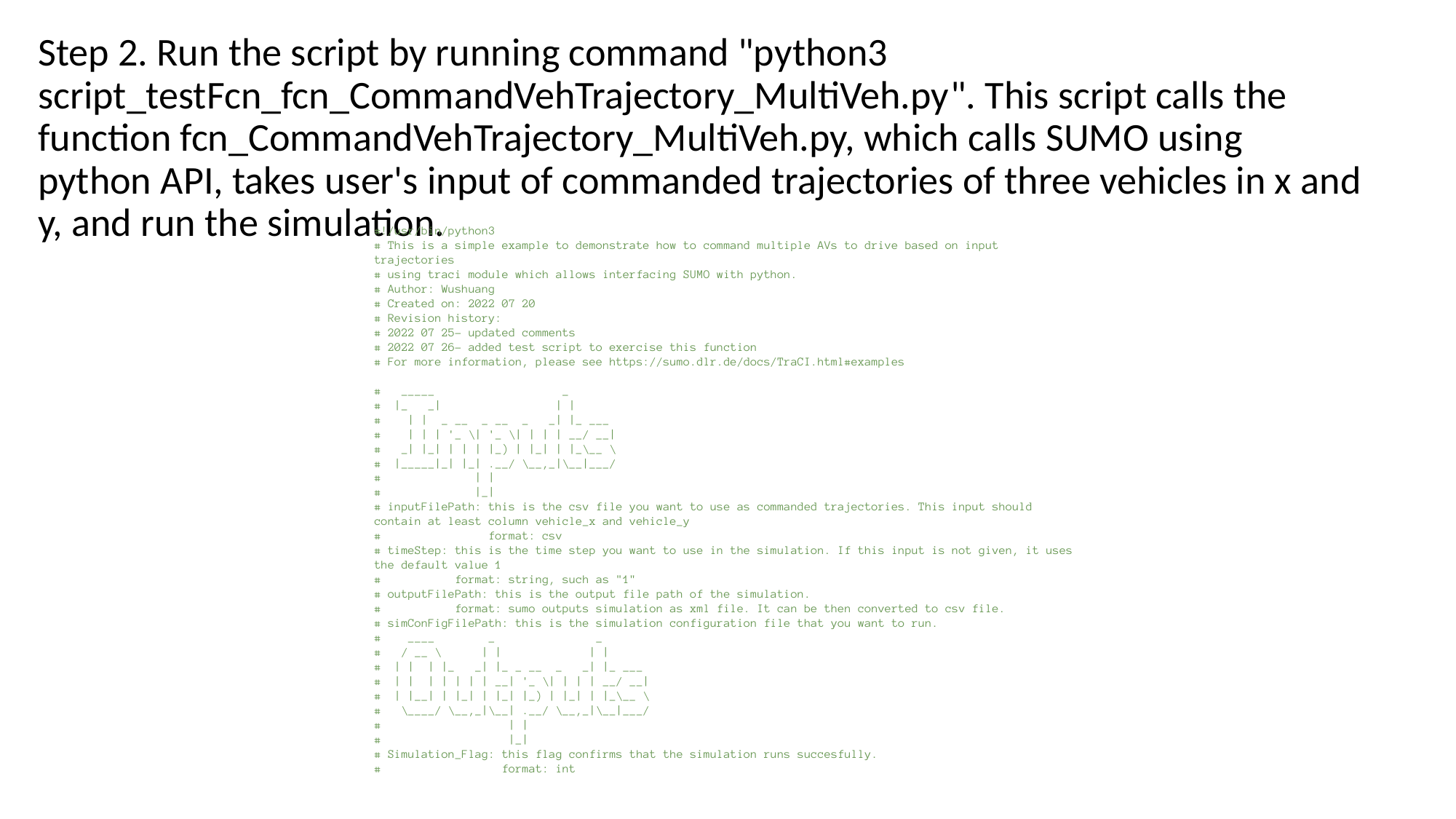

Step 2. Run the script by running command "python3 script_testFcn_fcn_CommandVehTrajectory_MultiVeh.py". This script calls the function fcn_CommandVehTrajectory_MultiVeh.py, which calls SUMO using python API, takes user's input of commanded trajectories of three vehicles in x and y, and run the simulation.
#!/usr/bin/python3
# This is a simple example to demonstrate how to command multiple AVs to drive based on input trajectories
# using traci module which allows interfacing SUMO with python.
# Author: Wushuang
# Created on: 2022 07 20
# Revision history:
# 2022 07 25- updated comments
# 2022 07 26- added test script to exercise this function
# For more information, please see https://sumo.dlr.de/docs/TraCI.html#examples
#   _____                   _
#  |_   _|                 | |
#    | |  _ __  _ __  _   _| |_ ___
#    | | | '_ \| '_ \| | | | __/ __|
#   _| |_| | | | |_) | |_| | |_\__ \
#  |_____|_| |_| .__/ \__,_|\__|___/
#              | |
#              |_|
# inputFilePath: this is the csv file you want to use as commanded trajectories. This input should contain at least column vehicle_x and vehicle_y
#                format: csv
# timeStep: this is the time step you want to use in the simulation. If this input is not given, it uses the default value 1
#           format: string, such as "1"
# outputFilePath: this is the output file path of the simulation.
#           format: sumo outputs simulation as xml file. It can be then converted to csv file.
# simConFigFilePath: this is the simulation configuration file that you want to run.
#    ____        _               _
#   / __ \      | |             | |
#  | |  | |_   _| |_ _ __  _   _| |_ ___
#  | |  | | | | | __| '_ \| | | | __/ __|
#  | |__| | |_| | |_| |_) | |_| | |_\__ \
#   \____/ \__,_|\__| .__/ \__,_|\__|___/
#                   | |
#                   |_|
# Simulation_Flag: this flag confirms that the simulation runs succesfully.
#                  format: int